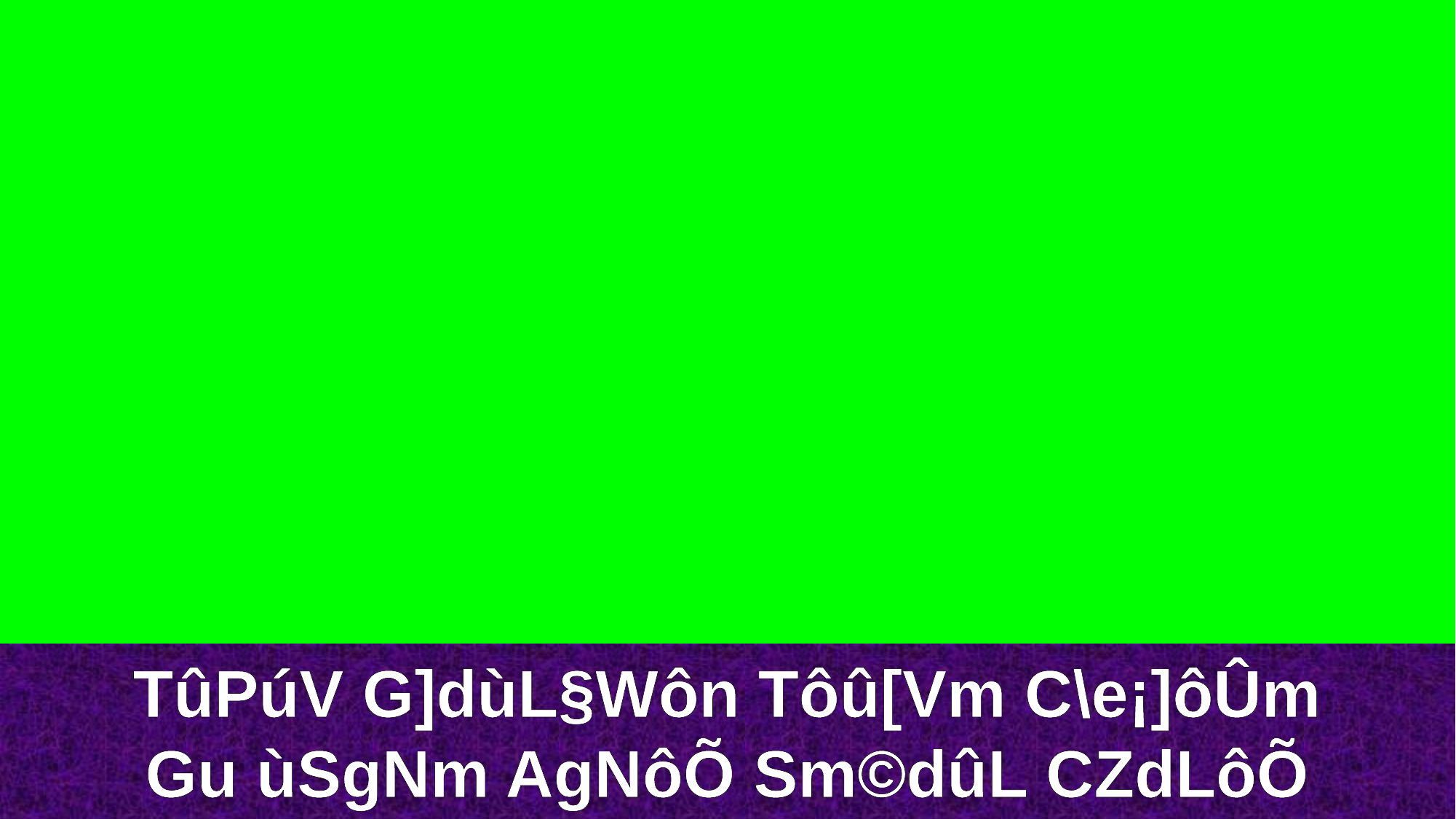

TûPúV G]dùL§Wôn Tôû[Vm C\e¡]ôÛm
Gu ùSgNm AgNôÕ Sm©dûL CZdLôÕ